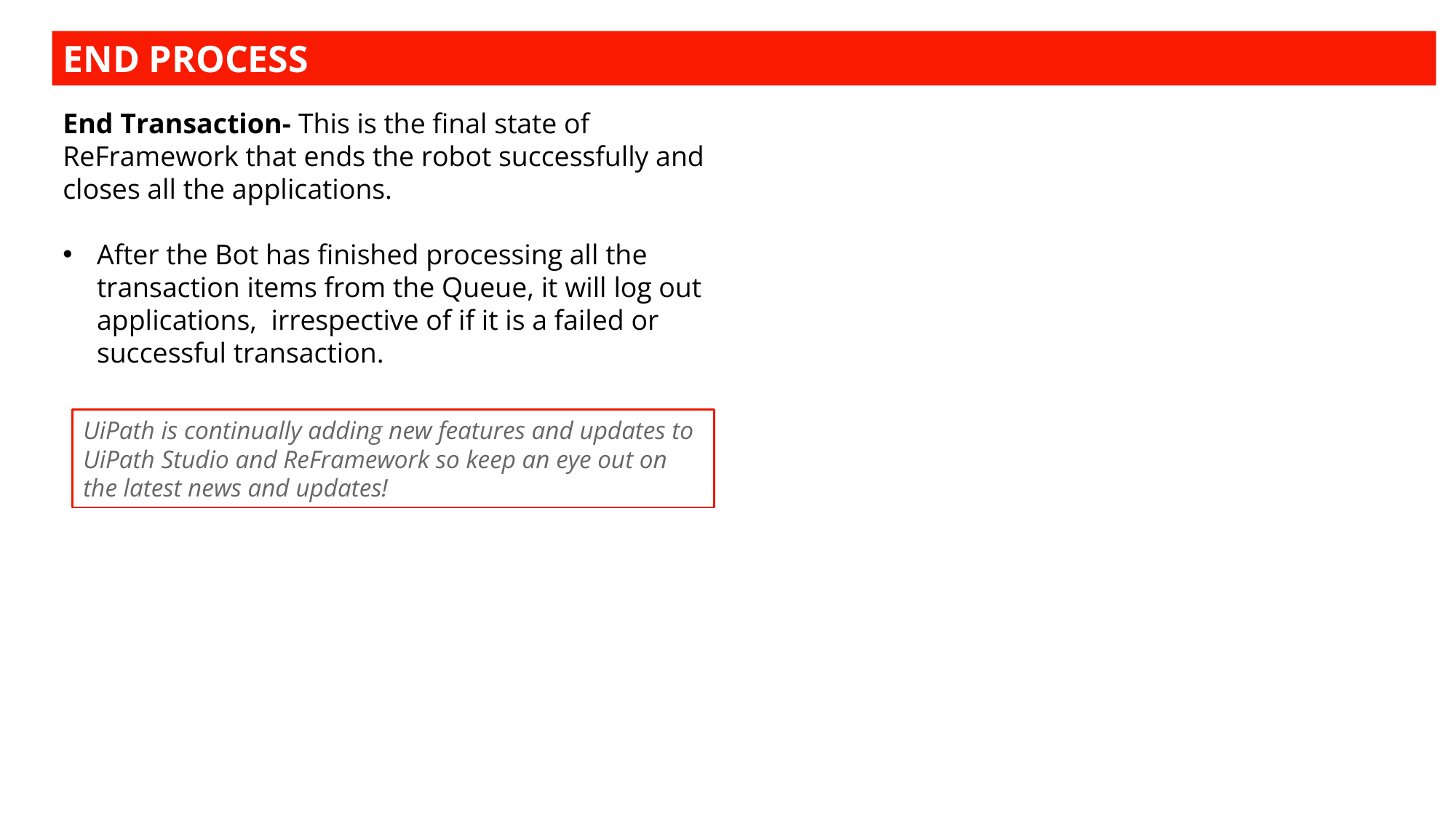

END PROCESS
End Transaction- This is the final state of ReFramework that ends the robot successfully and closes all the applications.

After the Bot has finished processing all the transaction items from the Queue, it will log out applications,  irrespective of if it is a failed or successful transaction.
UiPath is continually adding new features and updates to UiPath Studio and ReFramework so keep an eye out on the latest news and updates!